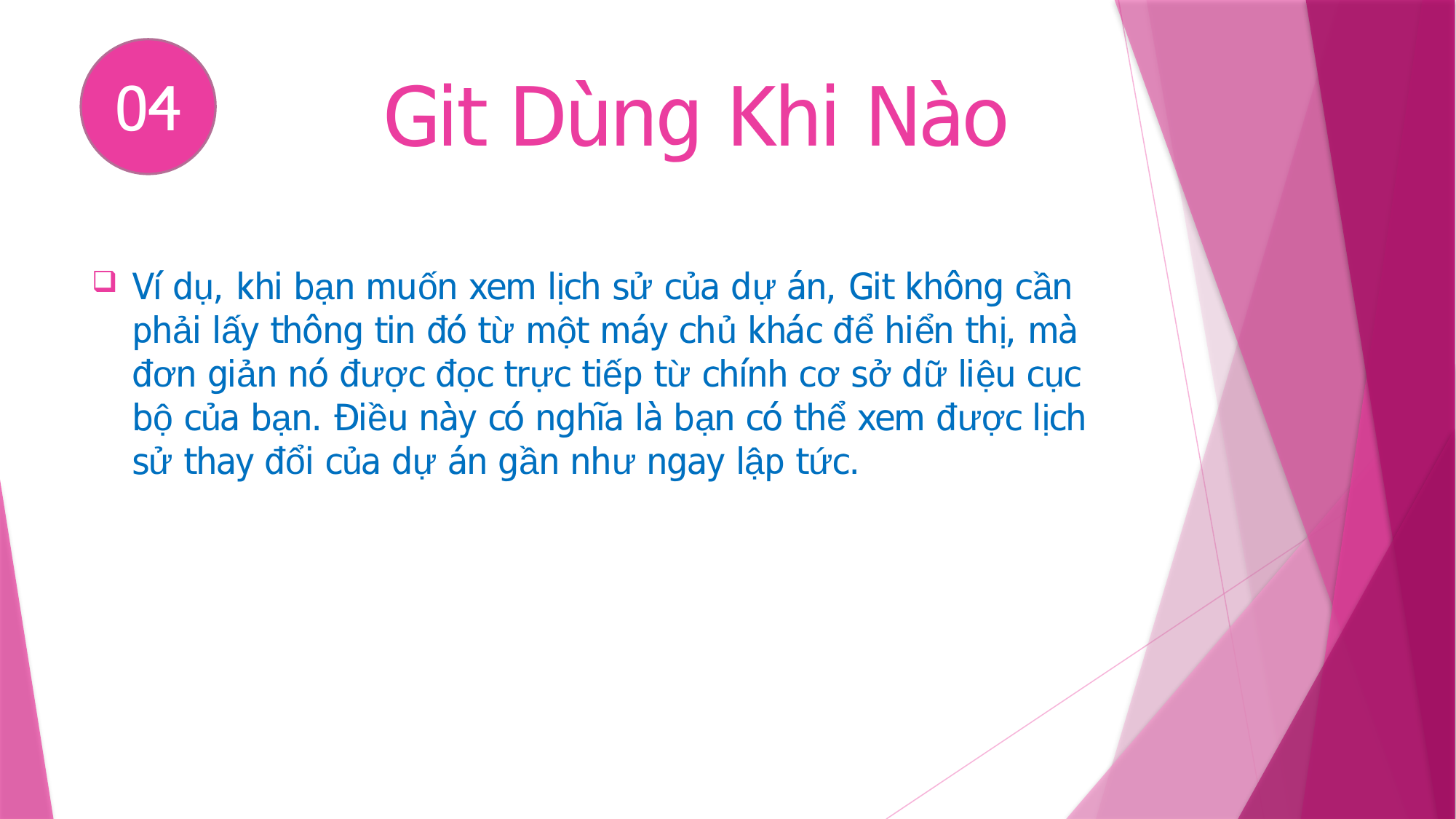

04
# Git Dùng Khi Nào
Ví dụ, khi bạn muốn xem lịch sử của dự án, Git không cần phải lấy thông tin đó từ một máy chủ khác để hiển thị, mà đơn giản nó được đọc trực tiếp từ chính cơ sở dữ liệu cục bộ của bạn. Điều này có nghĩa là bạn có thể xem được lịch sử thay đổi của dự án gần như ngay lập tức.